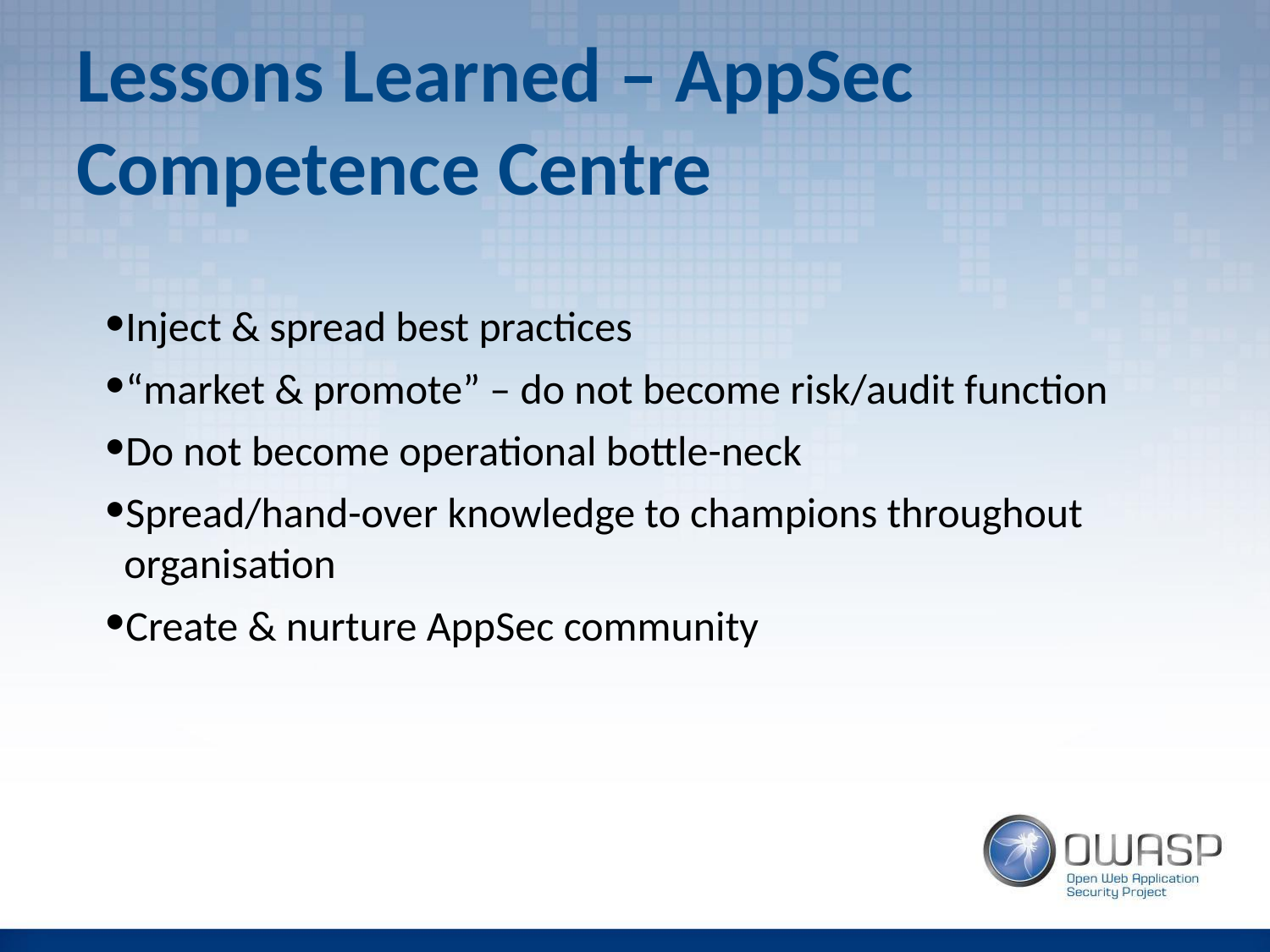

# Lessons Learned – AppSec Competence Centre

Inject & spread best practices
“market & promote” – do not become risk/audit function
Do not become operational bottle-neck
Spread/hand-over knowledge to champions throughout organisation
Create & nurture AppSec community